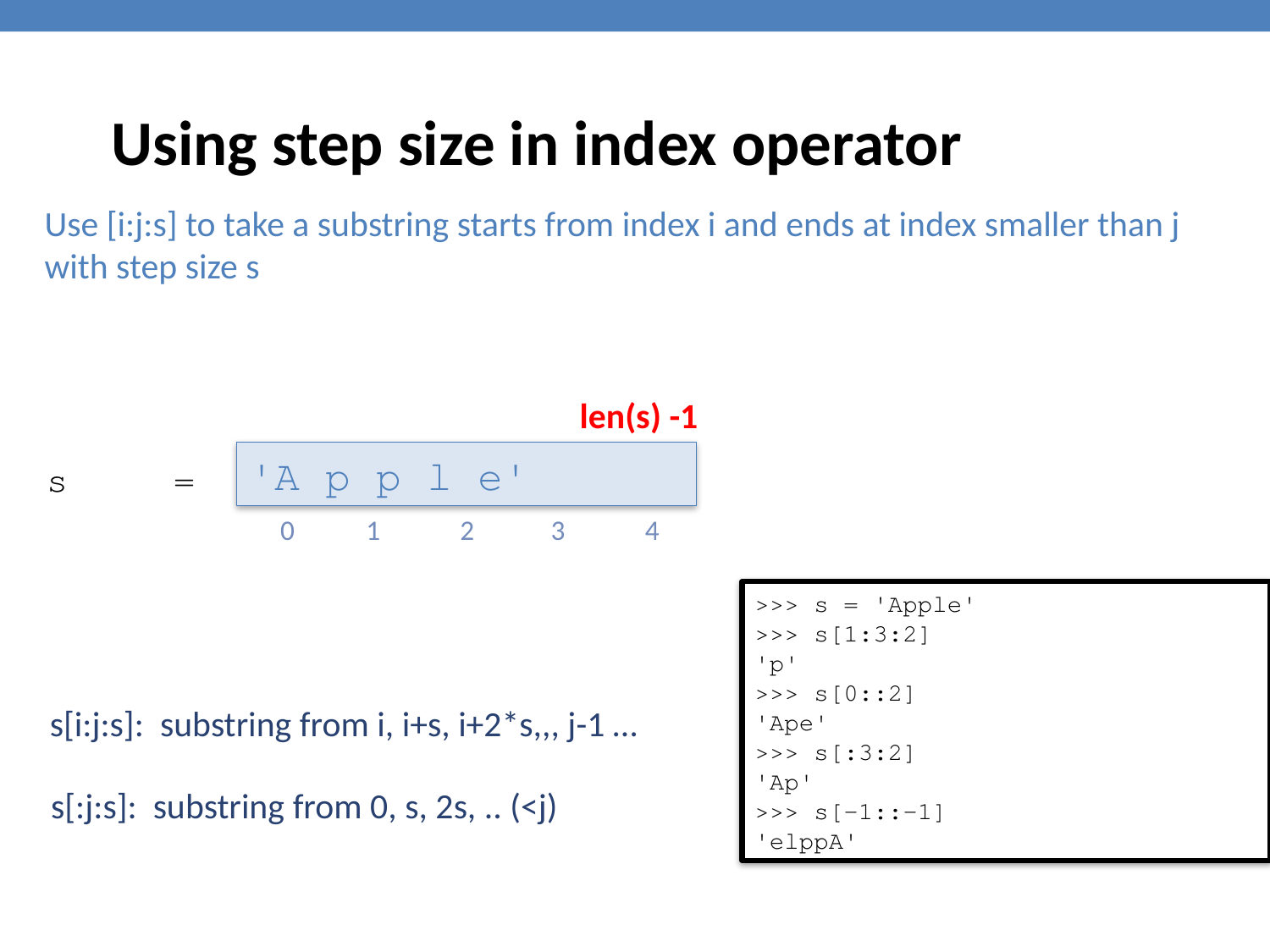

Using step size in index operator
Use [i:j:s] to take a substring starts from index i and ends at index smaller than j with step size s
len(s) -1
'A p p l e'
s     =
0
1
2
3
4
>>> s = 'Apple'
>>> s[1:3:2]
'p'
>>> s[0::2]
'Ape'
>>> s[:3:2]
'Ap'
>>> s[-1::-1]
'elppA'
s[i:j:s]:  substring from i, i+s, i+2*s,,, j-1 …
s[:j:s]:  substring from 0, s, 2s, .. (<j)